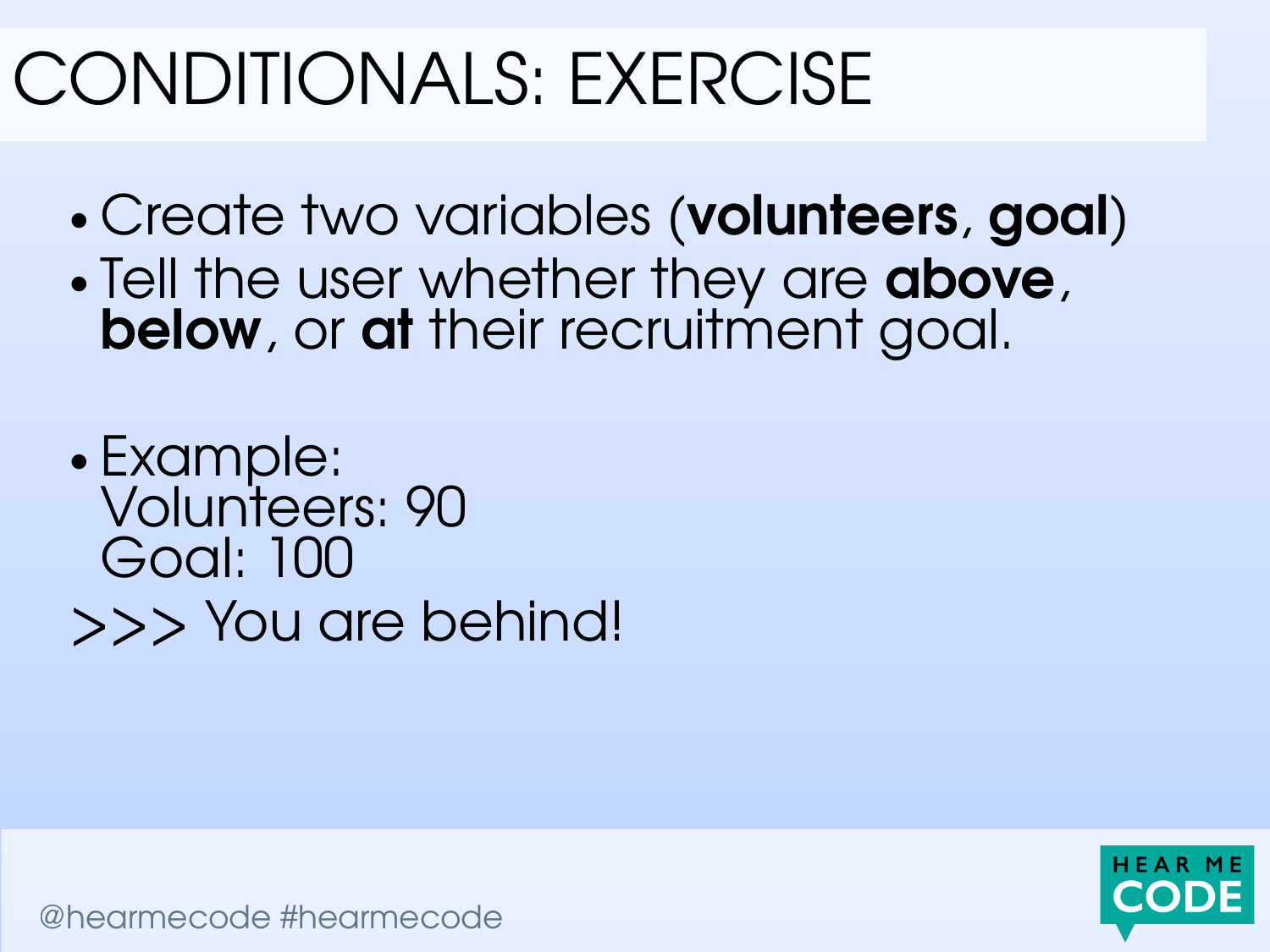

cONDITIONALS: exercise
Create two variables (volunteers, goal)
Tell the user whether they are above, below, or at their recruitment goal.

Example:
Volunteers: 90
Goal: 100
>>> You are behind!
50